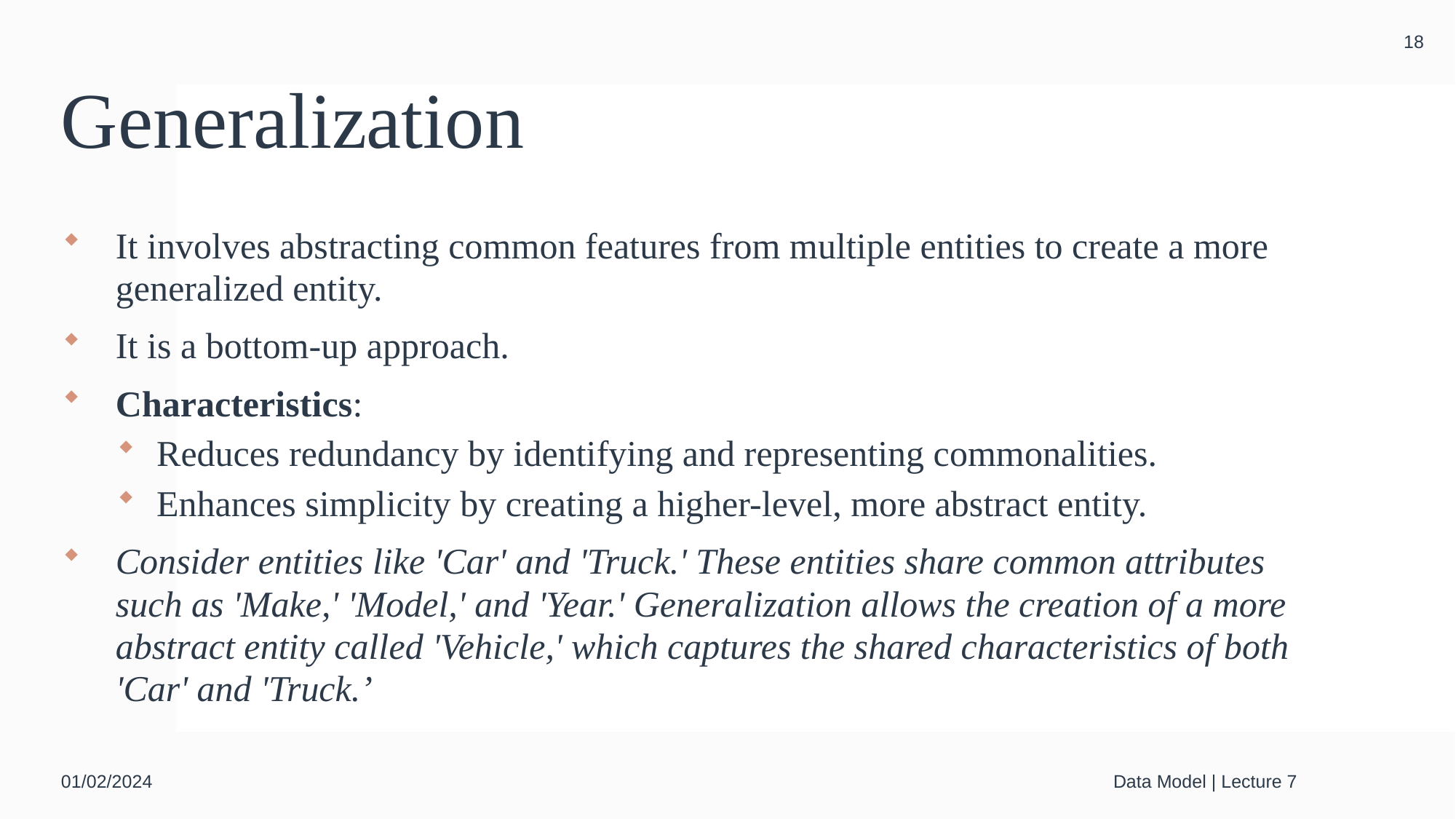

18
# Generalization
It involves abstracting common features from multiple entities to create a more generalized entity.
It is a bottom-up approach.
Characteristics:
Reduces redundancy by identifying and representing commonalities.
Enhances simplicity by creating a higher-level, more abstract entity.
Consider entities like 'Car' and 'Truck.' These entities share common attributes such as 'Make,' 'Model,' and 'Year.' Generalization allows the creation of a more abstract entity called 'Vehicle,' which captures the shared characteristics of both 'Car' and 'Truck.’
01/02/2024
Data Model | Lecture 7